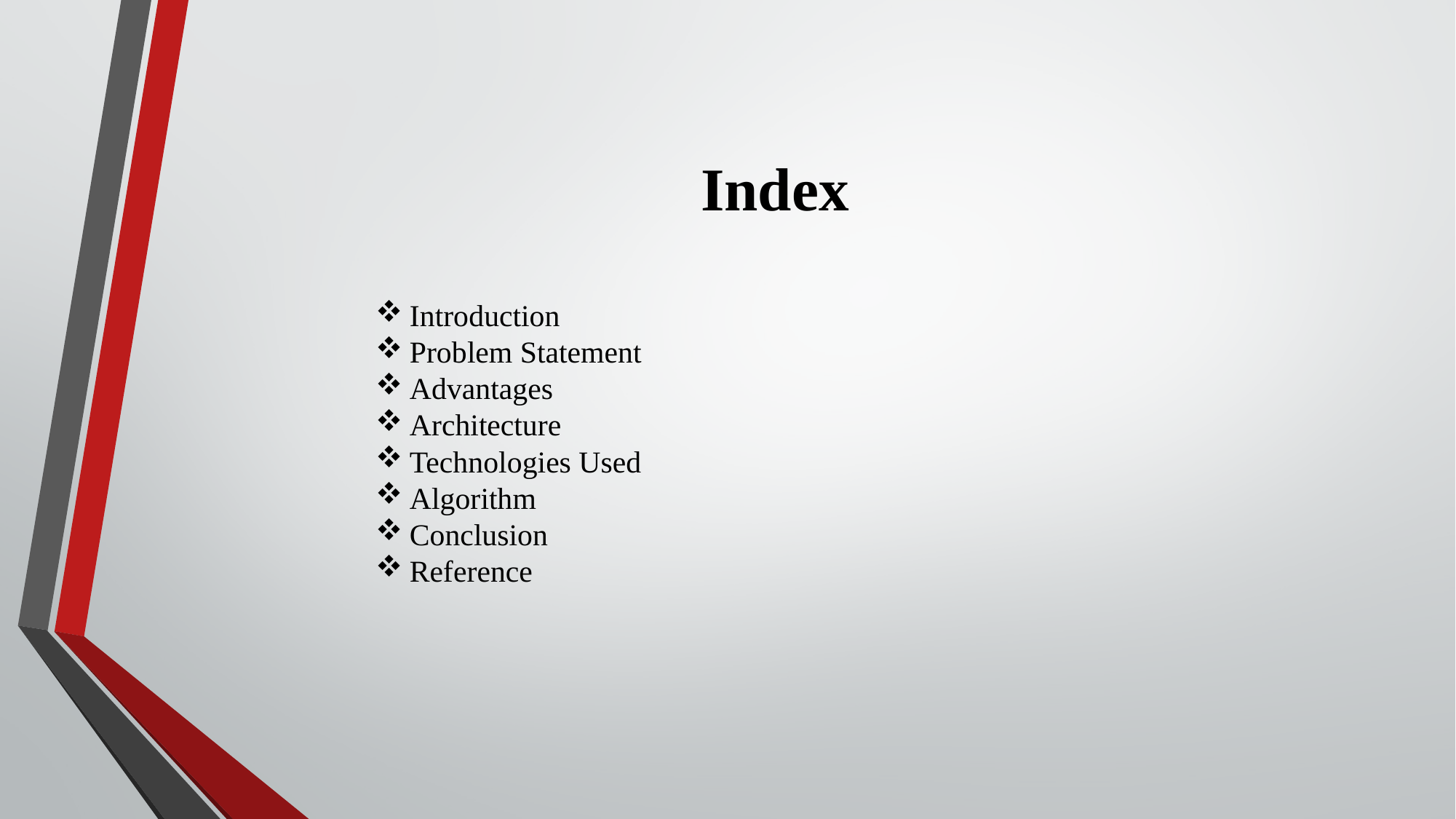

# Index
Introduction
Problem Statement
Advantages
Architecture
Technologies Used
Algorithm
Conclusion
Reference